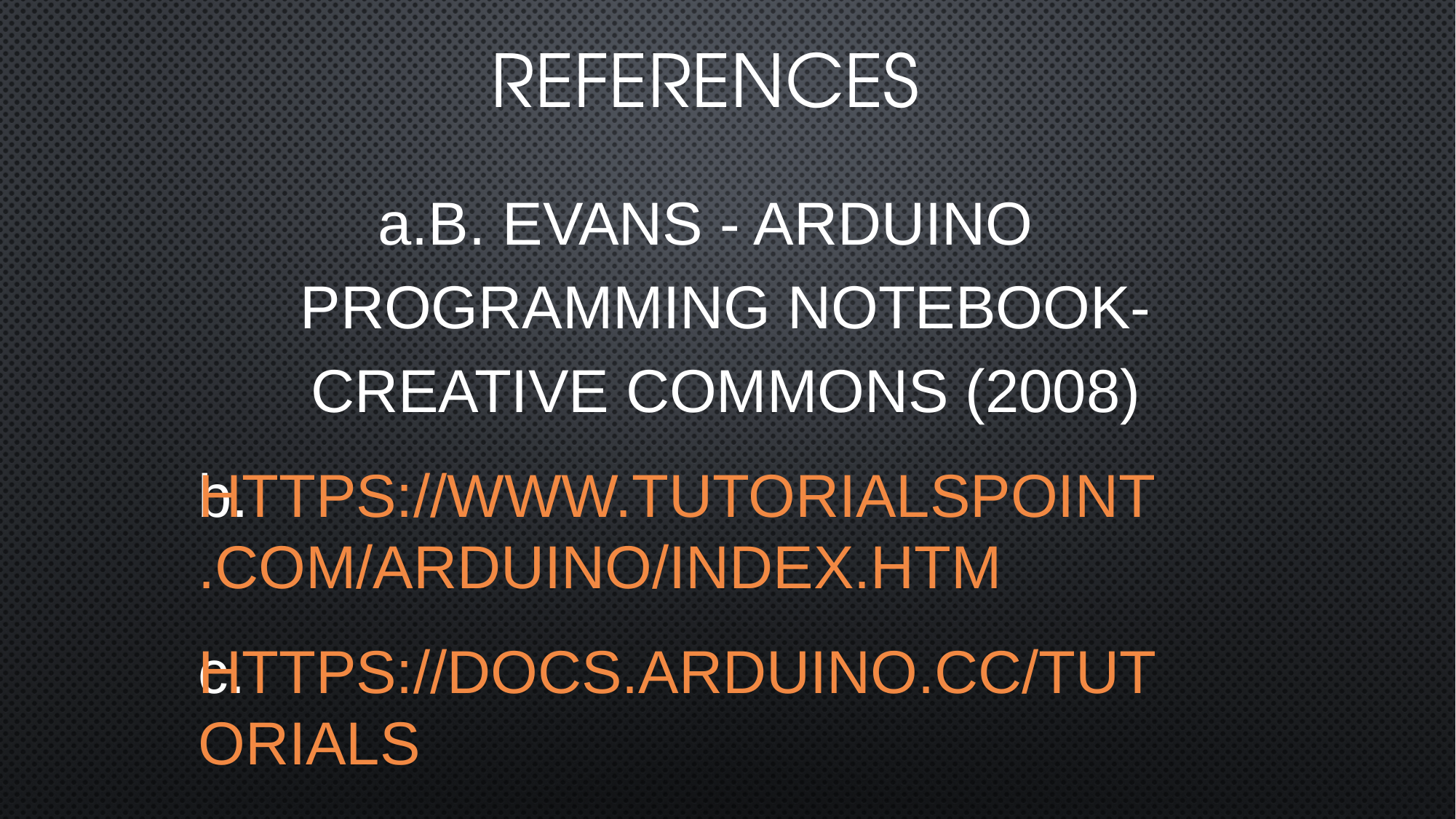

# References
B. Evans - Arduino Programming Notebook-Creative Commons (2008)
https://www.tutorialspoint.com/arduino/index.htm
https://docs.arduino.cc/tutorials